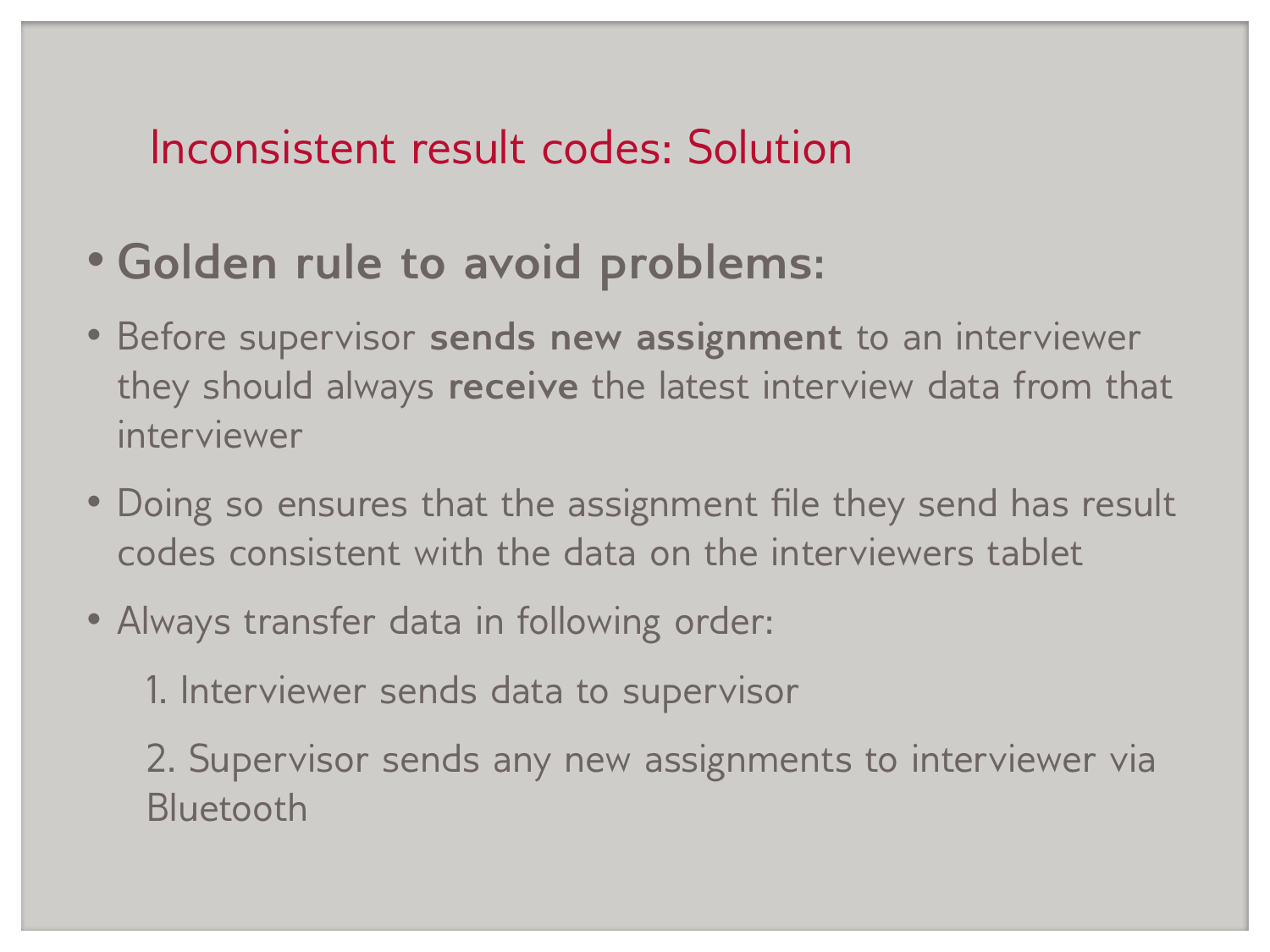

# Inconsistent result codes: Solution
Golden rule to avoid problems:
Before supervisor sends new assignment to an interviewer they should always receive the latest interview data from that interviewer
Doing so ensures that the assignment file they send has result codes consistent with the data on the interviewers tablet
Always transfer data in following order:
1. Interviewer sends data to supervisor
2. Supervisor sends any new assignments to interviewer via Bluetooth